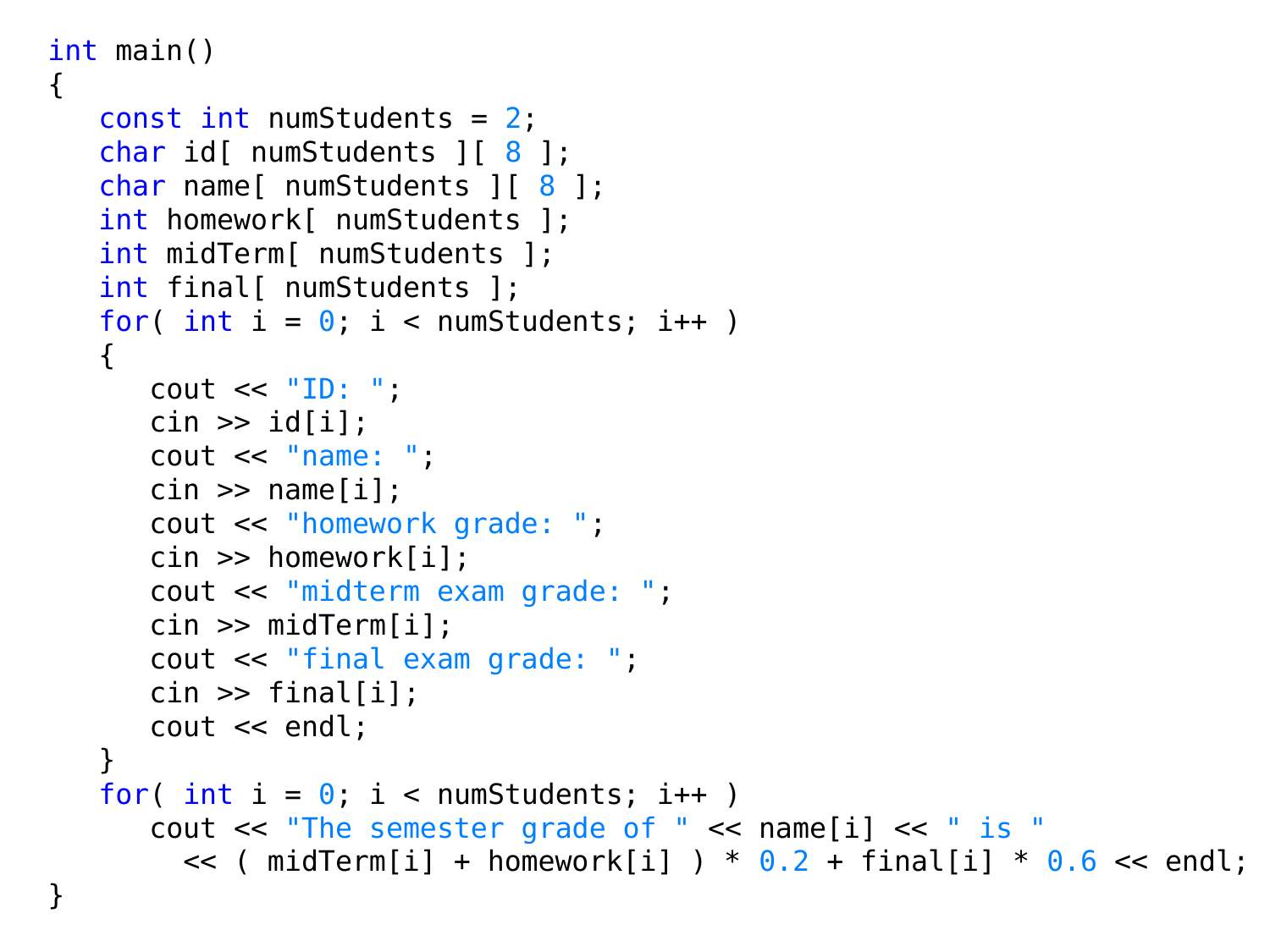

int main()
{
   const int numStudents = 2;
   char id[ numStudents ][ 8 ];
   char name[ numStudents ][ 8 ];
   int homework[ numStudents ];
   int midTerm[ numStudents ];
   int final[ numStudents ];
   for( int i = 0; i < numStudents; i++ )
   {
      cout << "ID: ";
      cin >> id[i];
      cout << "name: ";
      cin >> name[i];
      cout << "homework grade: ";
      cin >> homework[i];
      cout << "midterm exam grade: ";
      cin >> midTerm[i];
      cout << "final exam grade: ";
      cin >> final[i];
      cout << endl;
   }
   for( int i = 0; i < numStudents; i++ )
      cout << "The semester grade of " << name[i] << " is "
        << ( midTerm[i] + homework[i] ) * 0.2 + final[i] * 0.6 << endl;
}